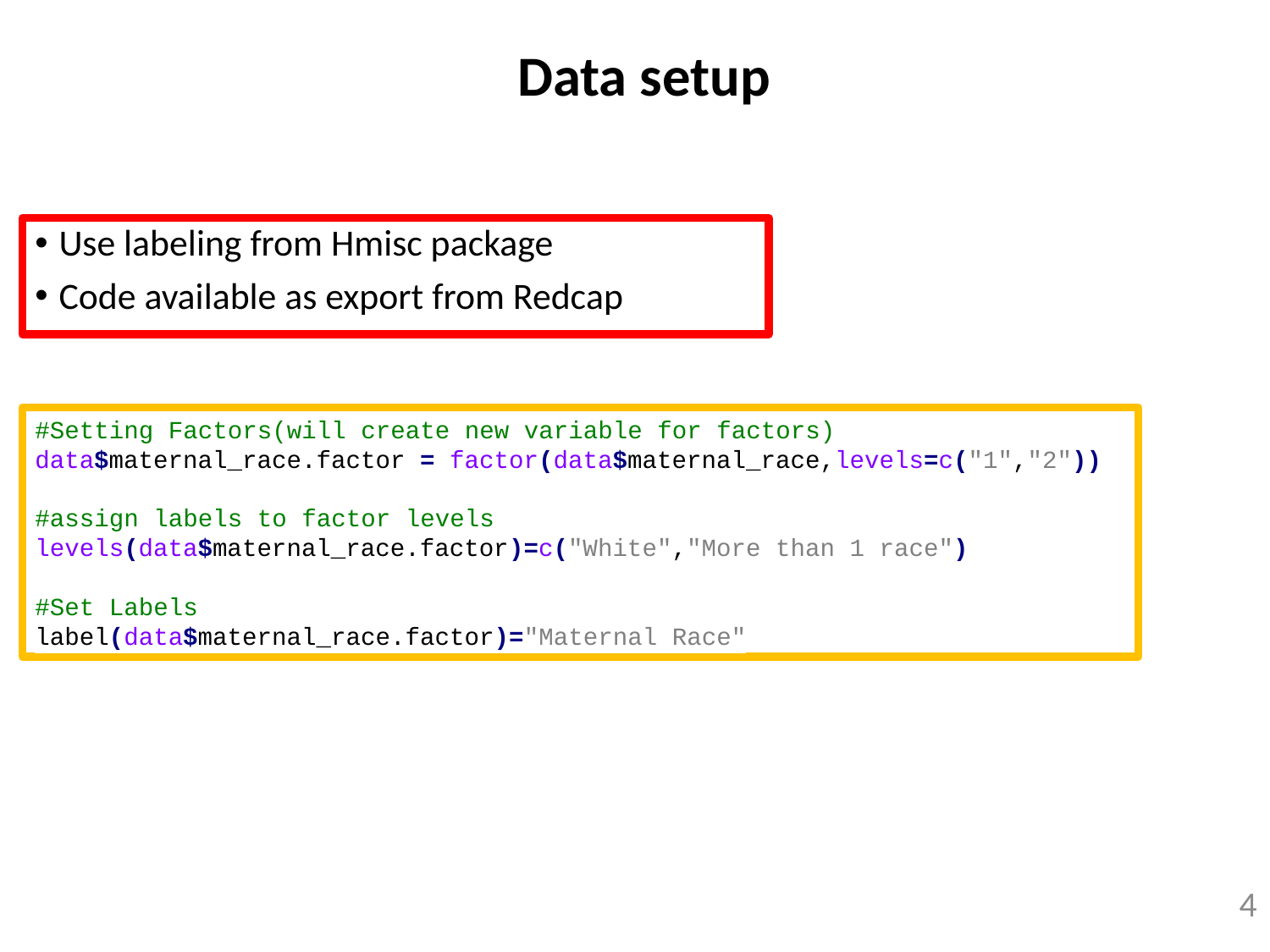

# Data setup
Use labeling from Hmisc package
Code available as export from Redcap

#Setting Factors(will create new variable for factors)
data$maternal_race.factor = factor(data$maternal_race,levels=c("1","2"))

#assign labels to factor levels
levels(data$maternal_race.factor)=c("White","More than 1 race")

#Set Labels
label(data$maternal_race.factor)="Maternal Race"
4